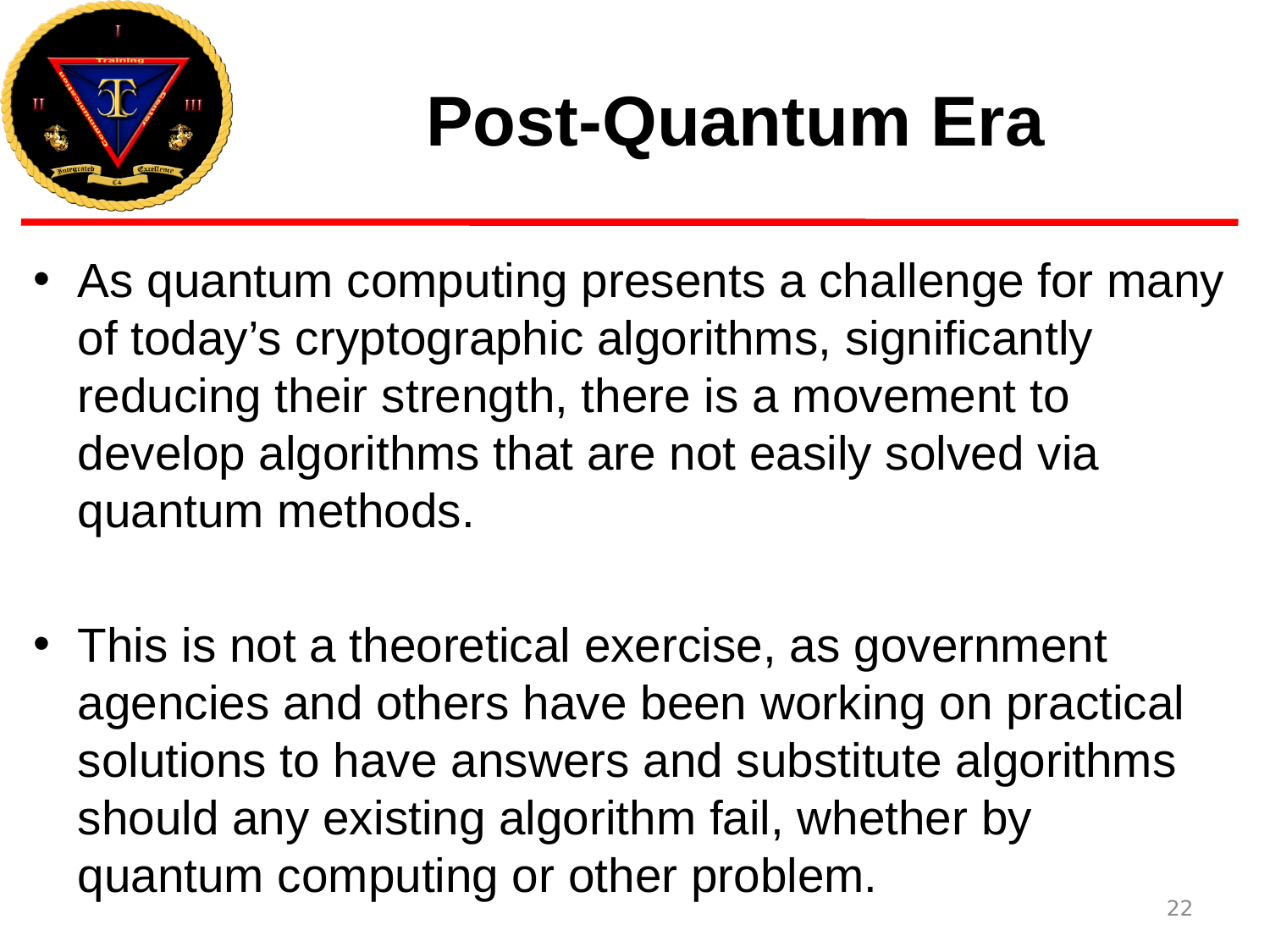

# Post-Quantum Era
As quantum computing presents a challenge for many of today’s cryptographic algorithms, significantly reducing their strength, there is a movement to develop algorithms that are not easily solved via quantum methods.

This is not a theoretical exercise, as government agencies and others have been working on practical solutions to have answers and substitute algorithms should any existing algorithm fail, whether by quantum computing or other problem.
22